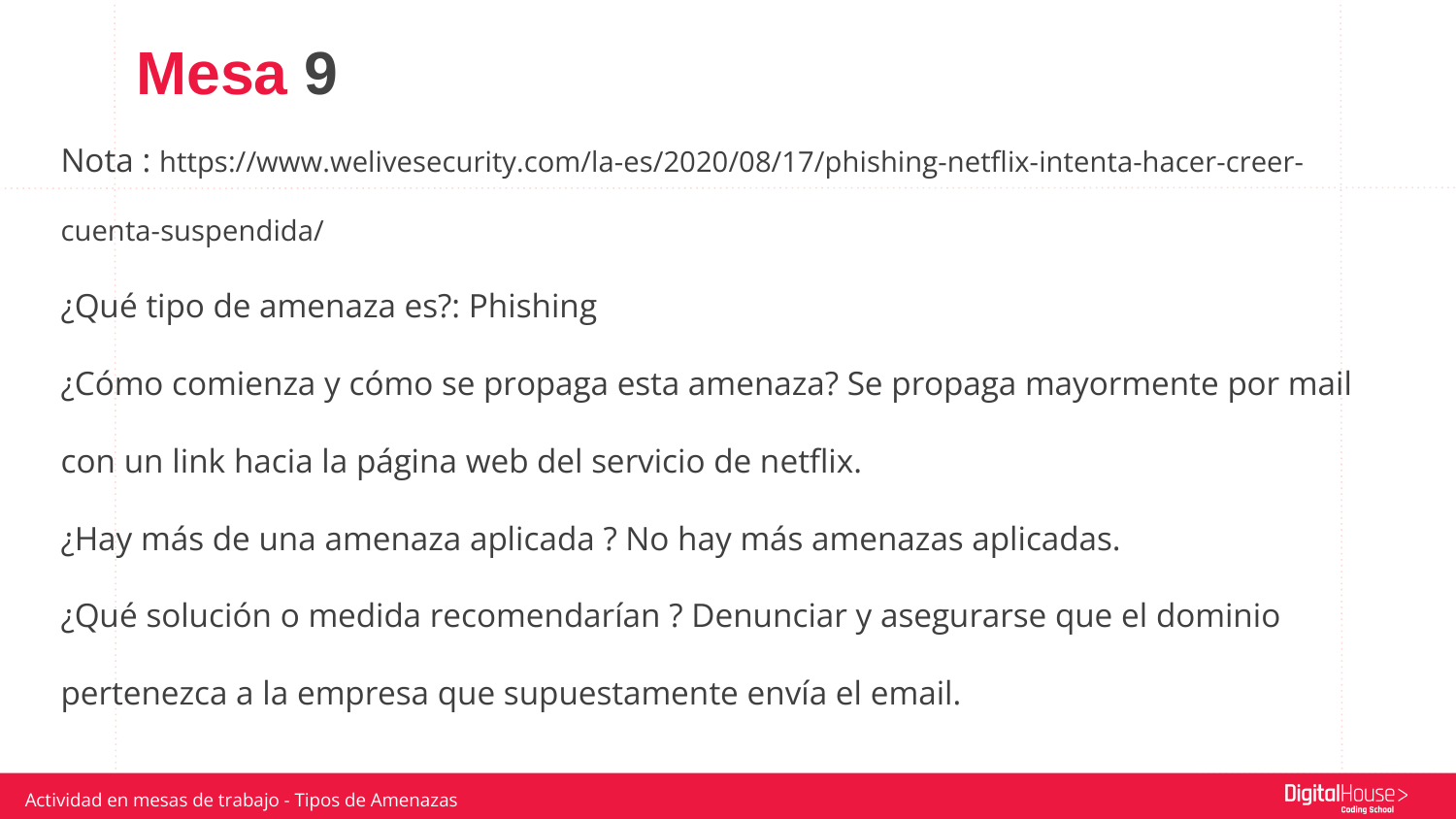

Mesa 9
Nota : https://www.welivesecurity.com/la-es/2020/08/17/phishing-netflix-intenta-hacer-creer-cuenta-suspendida/
¿Qué tipo de amenaza es?: Phishing
¿Cómo comienza y cómo se propaga esta amenaza? Se propaga mayormente por mail con un link hacia la página web del servicio de netflix.
¿Hay más de una amenaza aplicada ? No hay más amenazas aplicadas.
¿Qué solución o medida recomendarían ? Denunciar y asegurarse que el dominio pertenezca a la empresa que supuestamente envía el email.